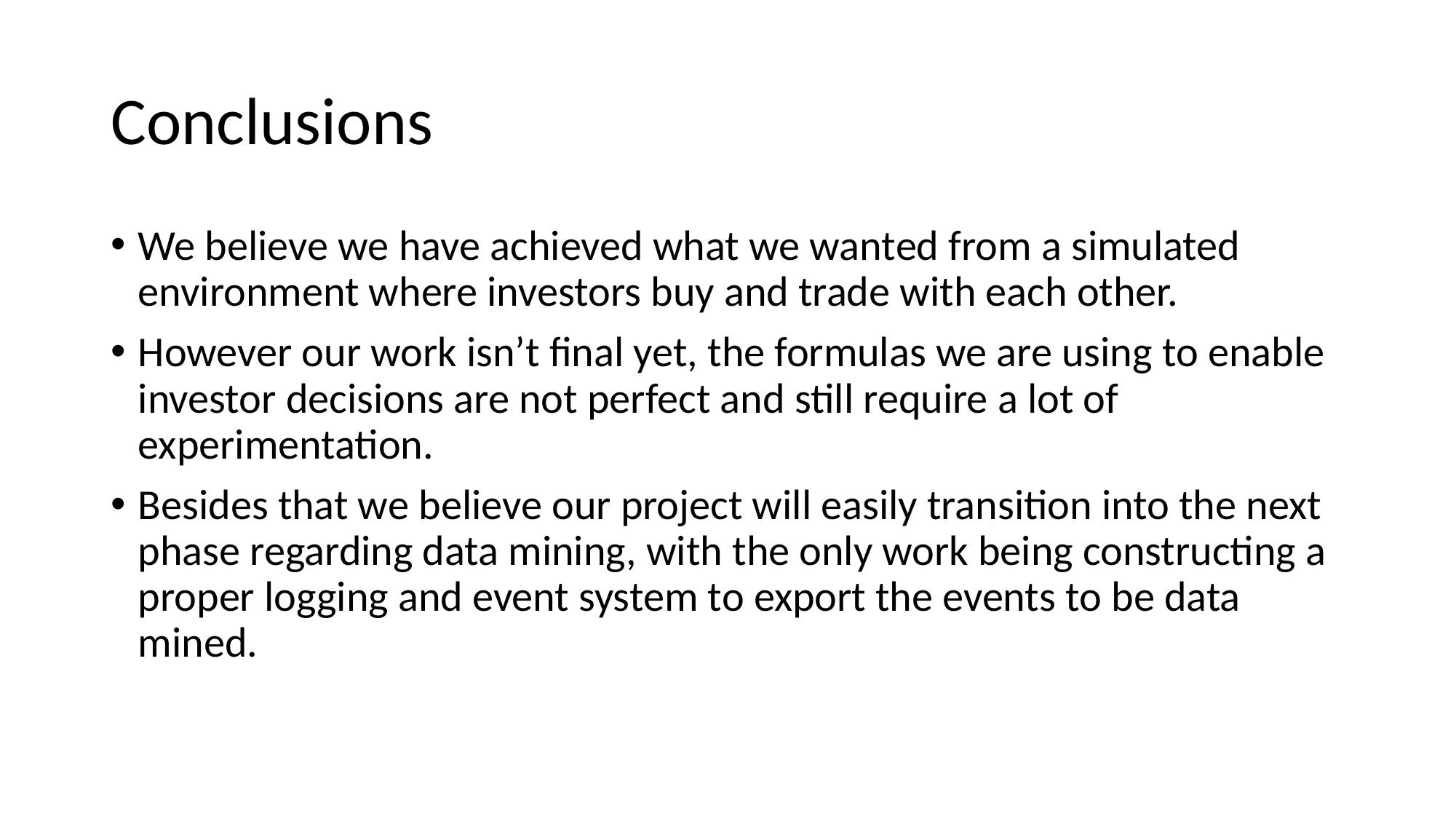

# Conclusions
We believe we have achieved what we wanted from a simulated environment where investors buy and trade with each other.
However our work isn’t final yet, the formulas we are using to enable investor decisions are not perfect and still require a lot of experimentation.
Besides that we believe our project will easily transition into the next phase regarding data mining, with the only work being constructing a proper logging and event system to export the events to be data mined.